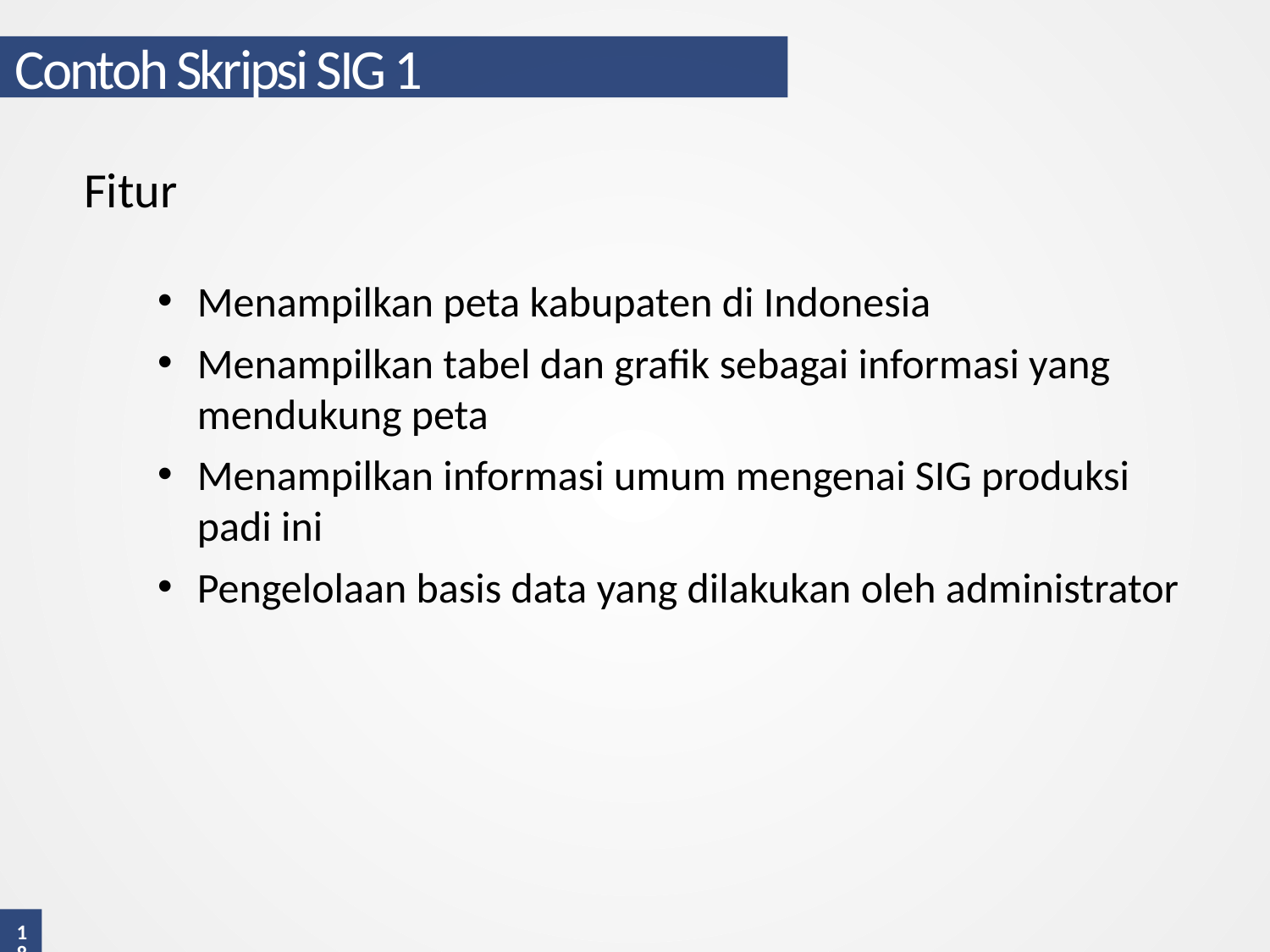

Contoh Skripsi SIG 1
Fitur
Menampilkan peta kabupaten di Indonesia
Menampilkan tabel dan grafik sebagai informasi yang mendukung peta
Menampilkan informasi umum mengenai SIG produksi padi ini
Pengelolaan basis data yang dilakukan oleh administrator
18